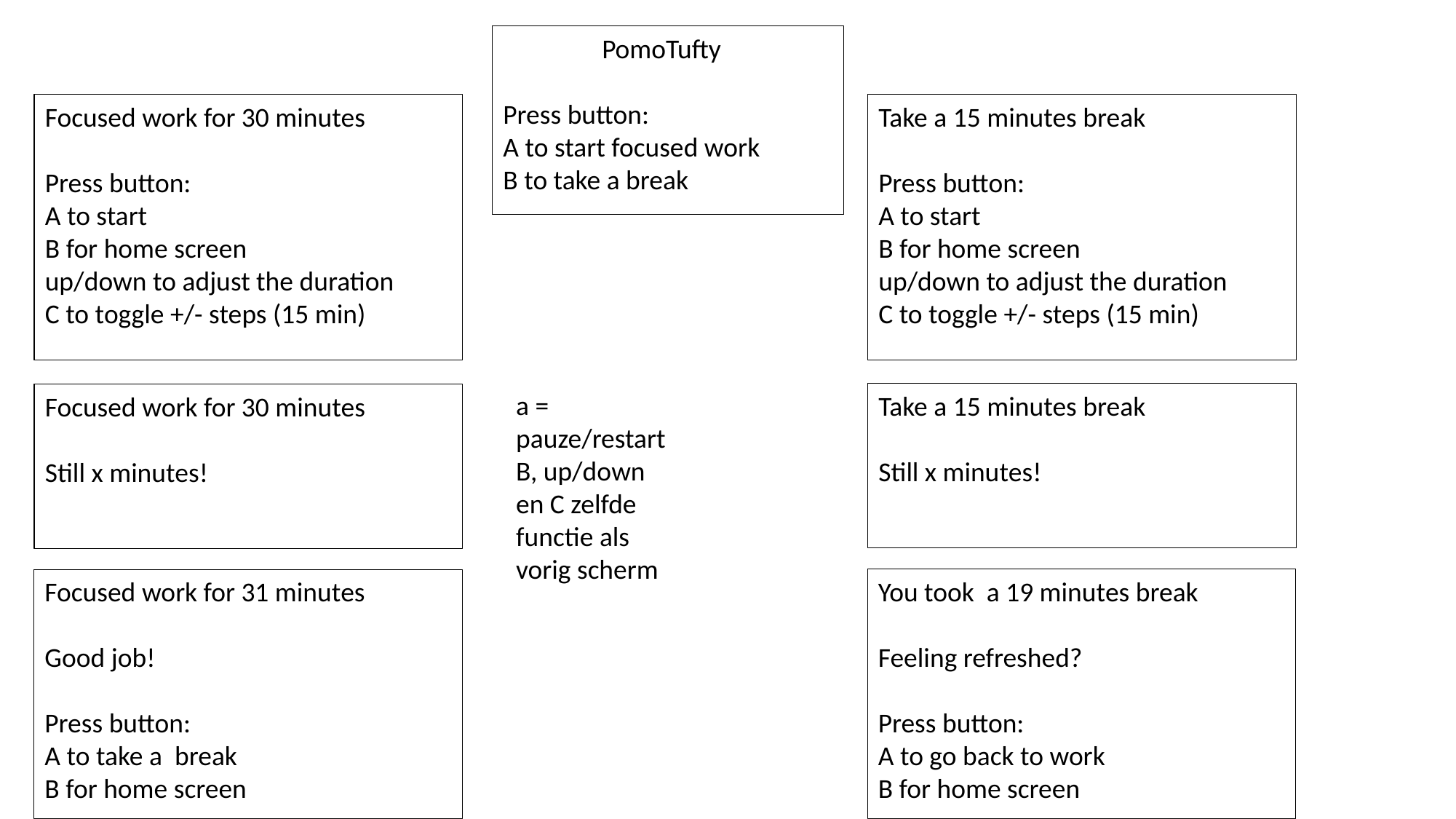

PomoTufty

Press button:
A to start focused work
B to take a break
Focused work for 30 minutes

Press button:
A to start
B for home screen
up/down to adjust the duration
C to toggle +/- steps (15 min)
Take a 15 minutes break

Press button:
A to start
B for home screen
up/down to adjust the duration
C to toggle +/- steps (15 min)
a = pauze/restart
B, up/down en C zelfde functie als vorig scherm
Take a 15 minutes break

Still x minutes!
Focused work for 30 minutes

Still x minutes!
You took  a 19 minutes break

Feeling refreshed?

Press button:
A to go back to work
B for home screen
Focused work for 31 minutes

Good job!

Press button:
A to take a  break
B for home screen